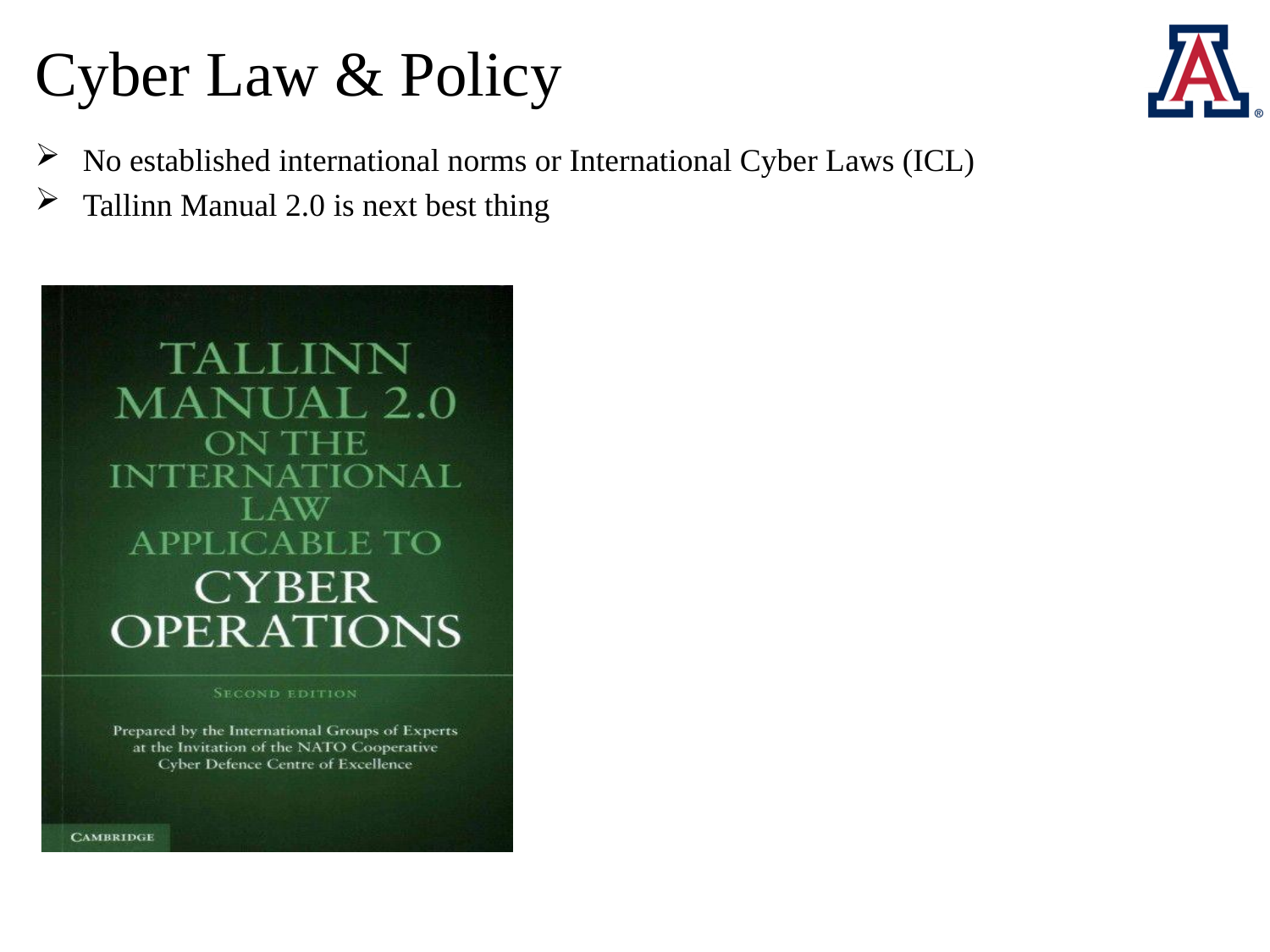

# Cyber Law & Policy
No established international norms or International Cyber Laws (ICL)
Tallinn Manual 2.0 is next best thing